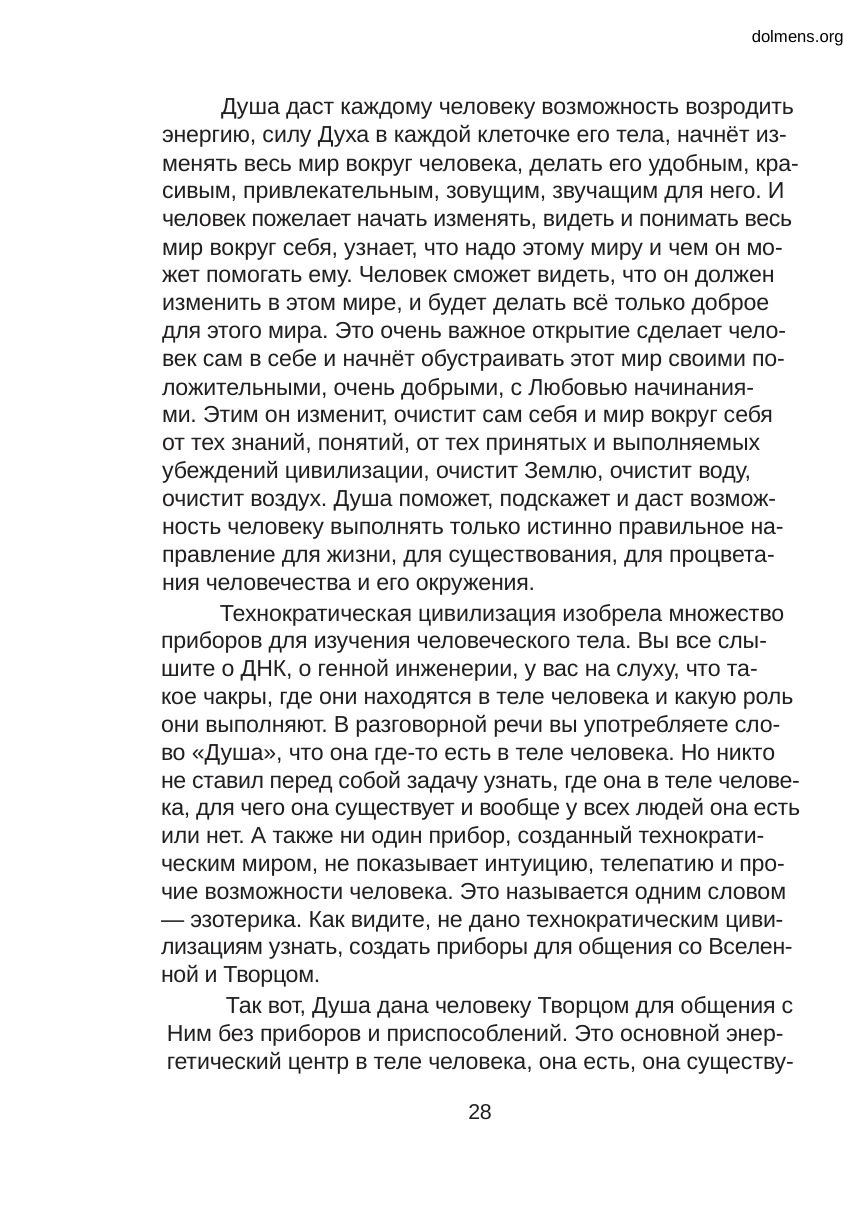

dolmens.org

Душа даст каждому человеку возможность возродить
энергию, силу Духа в каждой клеточке его тела, начнёт из-
менять весь мир вокруг человека, делать его удобным, кра-
сивым, привлекательным, зовущим, звучащим для него. И
человек пожелает начать изменять, видеть и понимать весь
мир вокруг себя, узнает, что надо этому миру и чем он мо-
жет помогать ему. Человек сможет видеть, что он должен
изменить в этом мире, и будет делать всё только доброе
для этого мира. Это очень важное открытие сделает чело-
век сам в себе и начнёт обустраивать этот мир своими по-
ложительными, очень добрыми, с Любовью начинания-
ми. Этим он изменит, очистит сам себя и мир вокруг себя
от тех знаний, понятий, от тех принятых и выполняемых
убеждений цивилизации, очистит Землю, очистит воду,
очистит воздух. Душа поможет, подскажет и даст возмож-
ность человеку выполнять только истинно правильное на-
правление для жизни, для существования, для процвета-
ния человечества и его окружения.

Технократическая цивилизация изобрела множество
приборов для изучения человеческого тела. Вы все слы-
шите о ДНК, о генной инженерии, у вас на слуху, что та-
кое чакры, где они находятся в теле человека и какую роль
они выполняют. В разговорной речи вы употребляете сло-
во «Душа», что она где-то есть в теле человека. Но никто
не ставил перед собой задачу узнать, где она в теле челове-
ка, для чего она существует и вообще у всех людей она есть
или нет. А также ни один прибор, созданный технократи-
ческим миром, не показывает интуицию, телепатию и про-
чие возможности человека. Это называется одним словом
— эзотерика. Как видите, не дано технократическим циви-
лизациям узнать, создать приборы для общения со Вселен-
ной и Творцом.

Так вот, Душа дана человеку Творцом для общения с
Ним без приборов и приспособлений. Это основной энер-
гетический центр в теле человека, она есть, она существу-

28